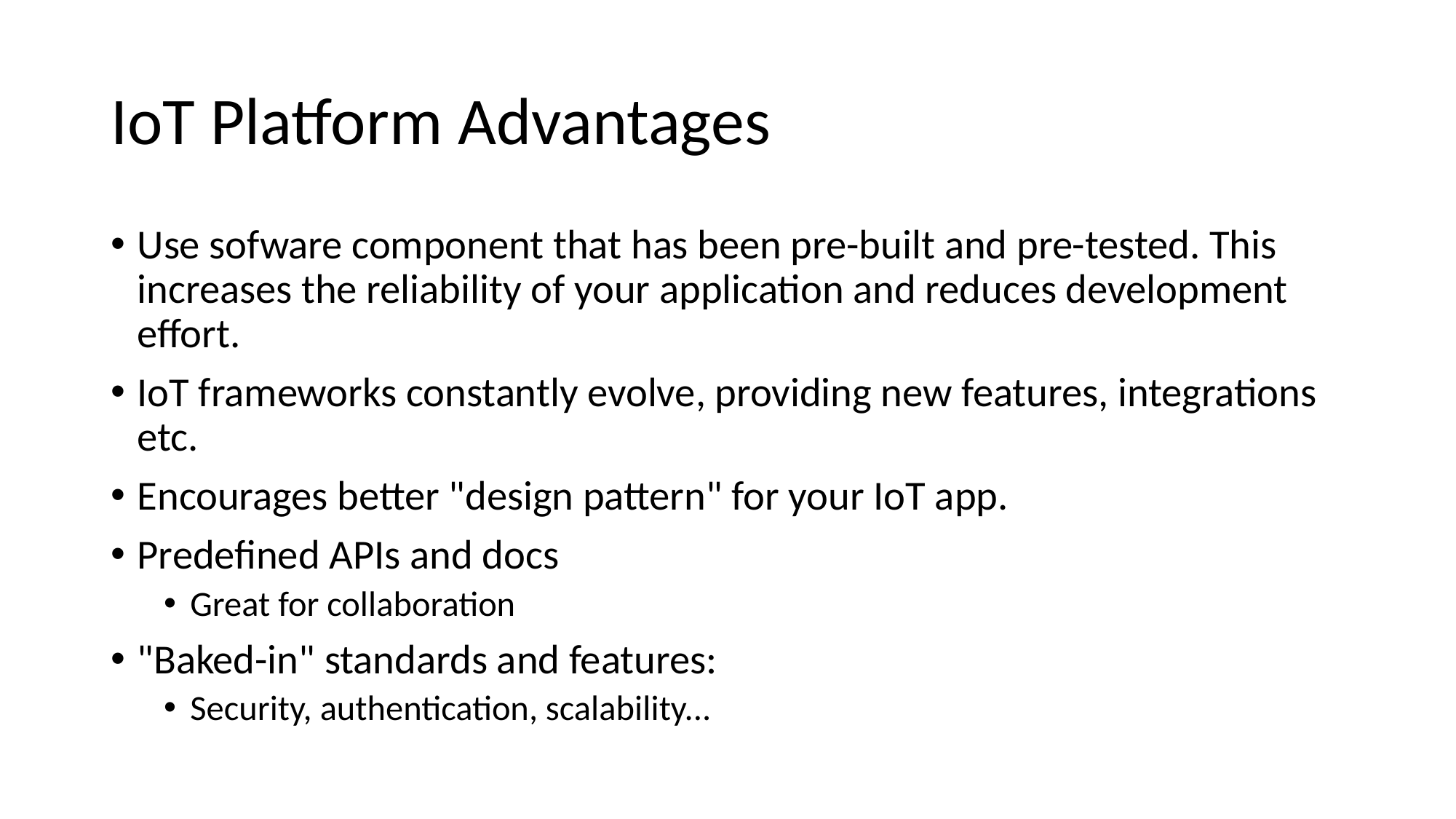

# IoT Platform Advantages
Use sofware component that has been pre-built and pre-tested. This increases the reliability of your application and reduces development effort.
IoT frameworks constantly evolve, providing new features, integrations etc.
Encourages better "design pattern" for your IoT app.
Predefined APIs and docs
Great for collaboration
"Baked-in" standards and features:
Security, authentication, scalability...